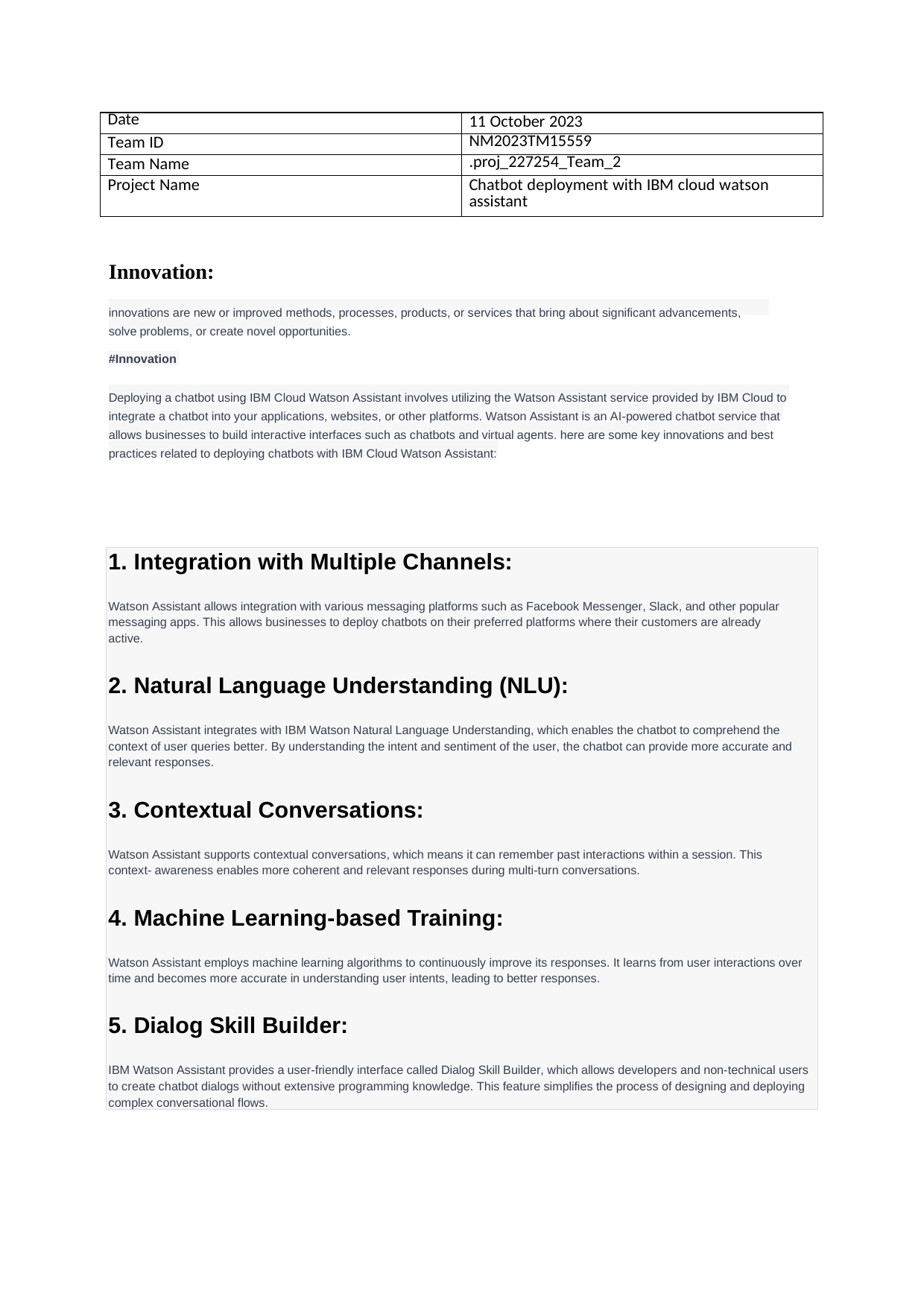

| Date | 11 October 2023 |
| --- | --- |
| Team ID | NM2023TM15559 |
| Team Name | .proj\_227254\_Team\_2 |
| Project Name | Chatbot deployment with IBM cloud watson assistant |
Innovation:

innovations are new or improved methods, processes, products, or services that bring about significant advancements, solve problems, or create novel opportunities.

#Innovation

Deploying a chatbot using IBM Cloud Watson Assistant involves utilizing the Watson Assistant service provided by IBM Cloud to integrate a chatbot into your applications, websites, or other platforms. Watson Assistant is an AI-powered chatbot service that allows businesses to build interactive interfaces such as chatbots and virtual agents. here are some key innovations and best practices related to deploying chatbots with IBM Cloud Watson Assistant:

Integration with Multiple Channels:

Watson Assistant allows integration with various messaging platforms such as Facebook Messenger, Slack, and other popular messaging apps. This allows businesses to deploy chatbots on their preferred platforms where their customers are already active.

Natural Language Understanding (NLU):

Watson Assistant integrates with IBM Watson Natural Language Understanding, which enables the chatbot to comprehend the context of user queries better. By understanding the intent and sentiment of the user, the chatbot can provide more accurate and relevant responses.

Contextual Conversations:

Watson Assistant supports contextual conversations, which means it can remember past interactions within a session. This context- awareness enables more coherent and relevant responses during multi-turn conversations.

Machine Learning-based Training:

Watson Assistant employs machine learning algorithms to continuously improve its responses. It learns from user interactions over time and becomes more accurate in understanding user intents, leading to better responses.

Dialog Skill Builder:

IBM Watson Assistant provides a user-friendly interface called Dialog Skill Builder, which allows developers and non-technical users to create chatbot dialogs without extensive programming knowledge. This feature simplifies the process of designing and deploying complex conversational flows.